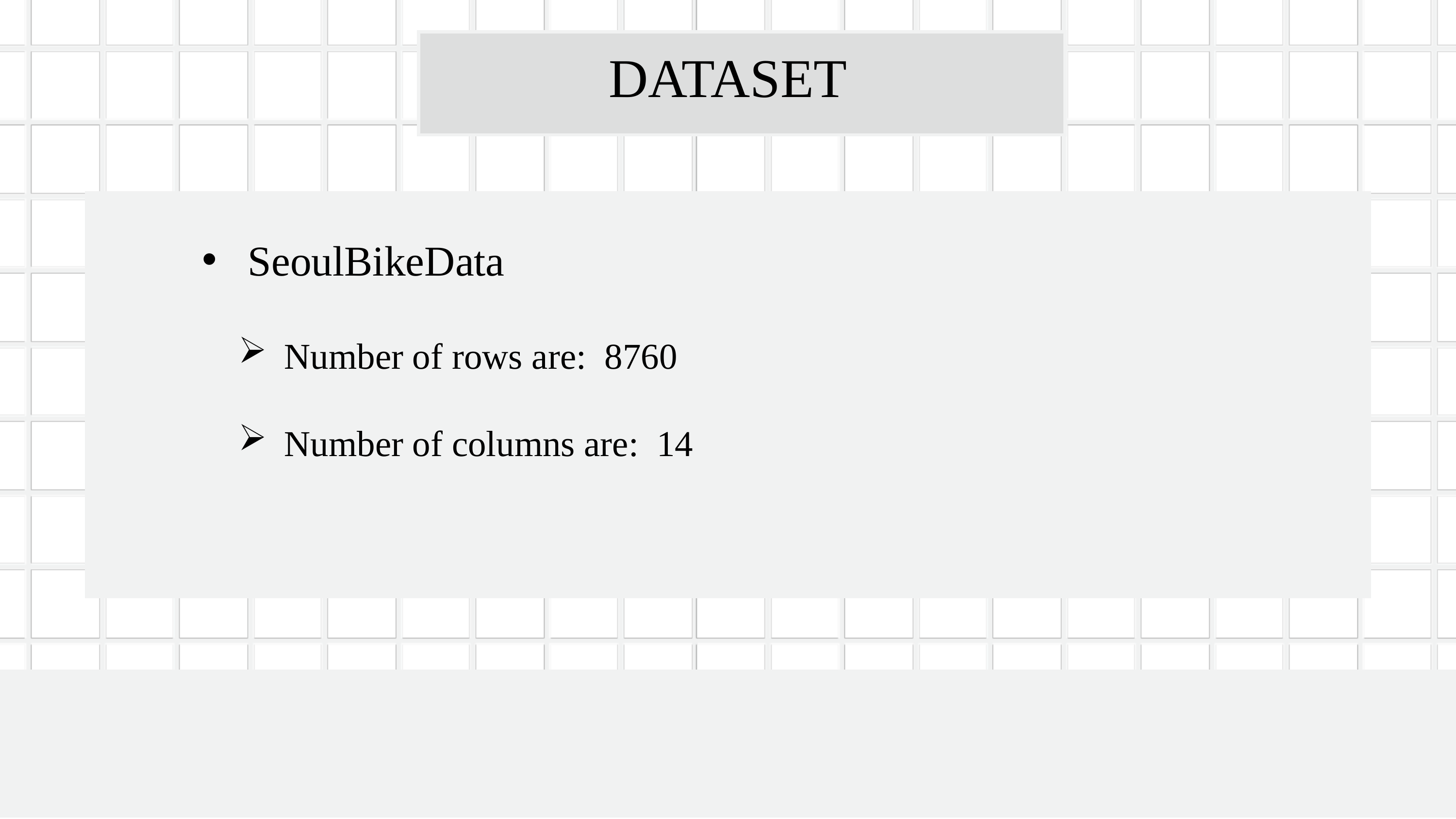

DATASET

SeoulBikeData

Number of rows are:  8760

Number of columns are:  14